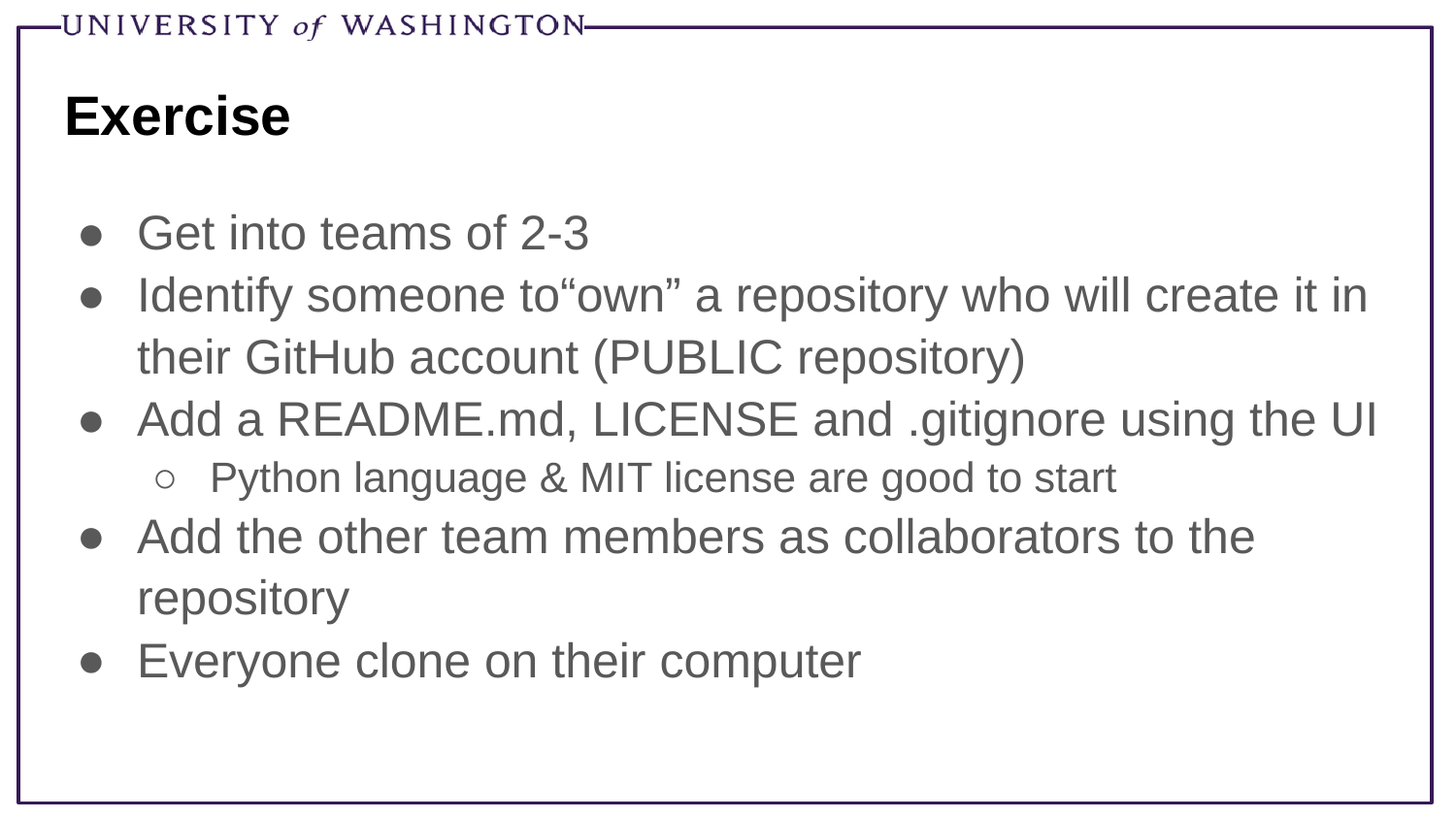

# Exercise
Get into teams of 2-3
Identify someone to“own” a repository who will create it in their GitHub account (PUBLIC repository)
Add a README.md, LICENSE and .gitignore using the UI
Python language & MIT license are good to start
Add the other team members as collaborators to the repository
Everyone clone on their computer